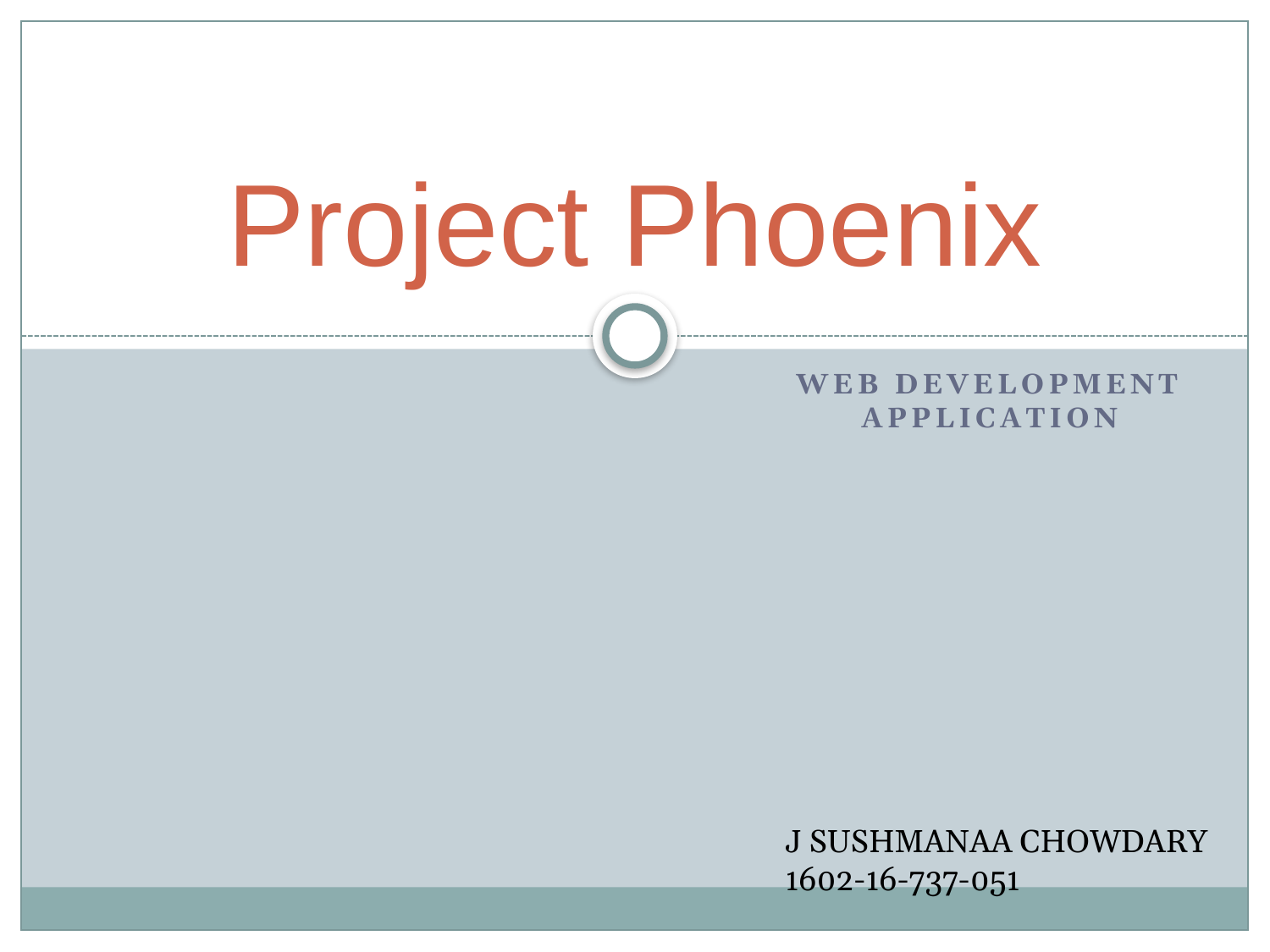

# Project Phoenix
Web development application
J SUSHMANAA CHOWDARY
1602-16-737-051